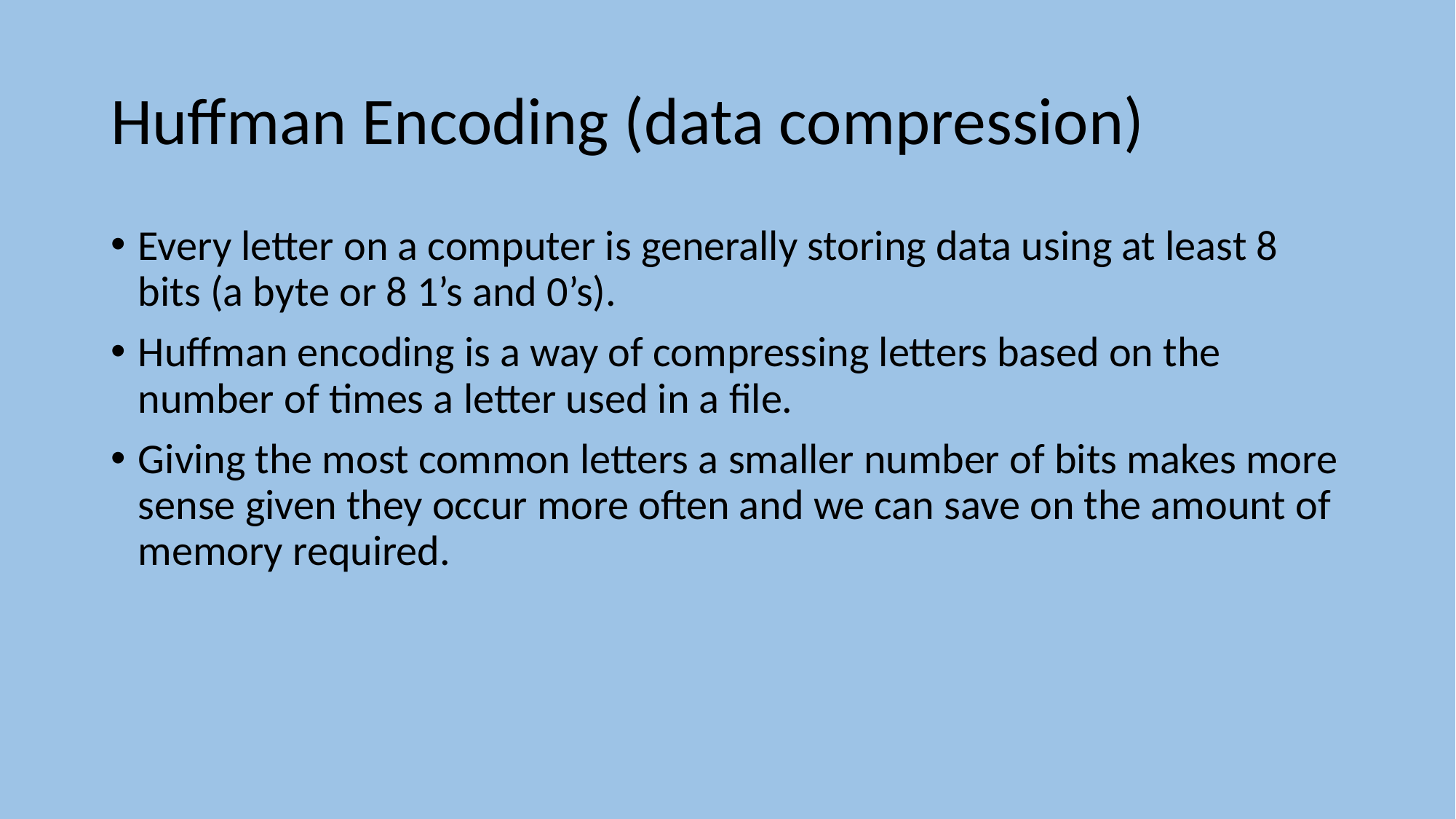

# Huffman Encoding (data compression)
Every letter on a computer is generally storing data using at least 8 bits (a byte or 8 1’s and 0’s).
Huffman encoding is a way of compressing letters based on the number of times a letter used in a file.
Giving the most common letters a smaller number of bits makes more sense given they occur more often and we can save on the amount of memory required.